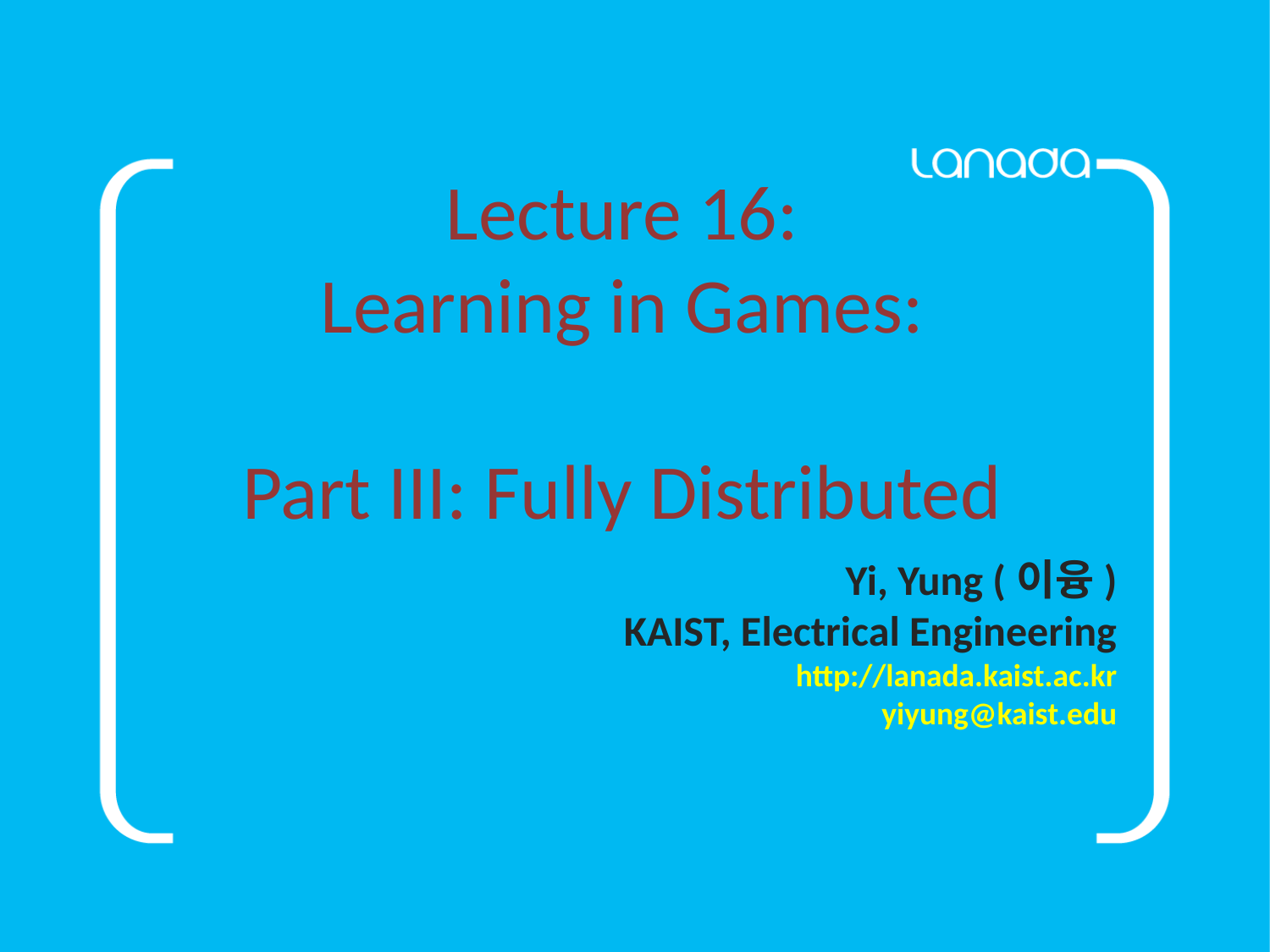

Lecture 16:
Learning in Games:
Part III: Fully Distributed